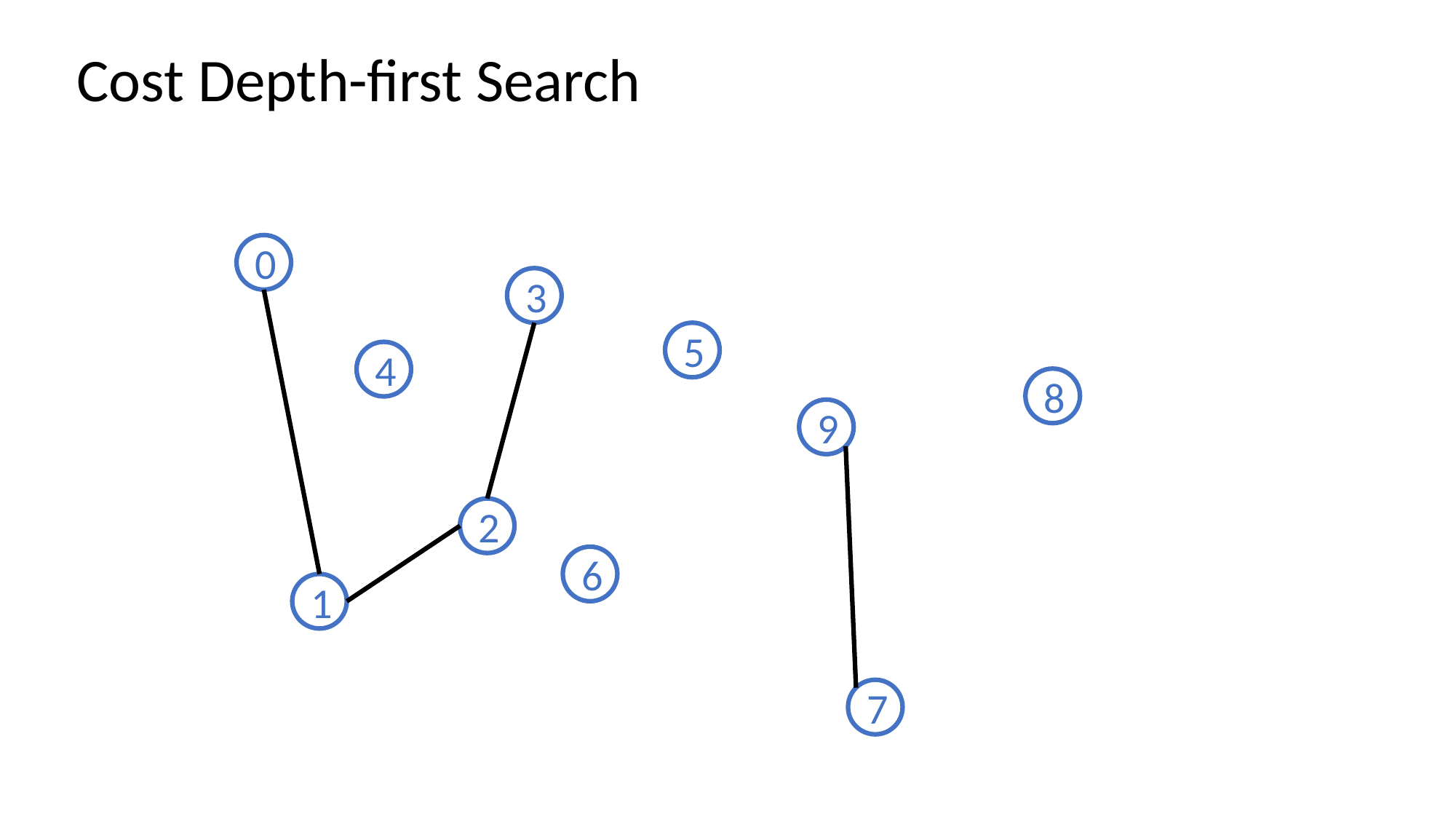

# Cost Depth-first Search
0
3
5
4
8
9
2
6
1
7